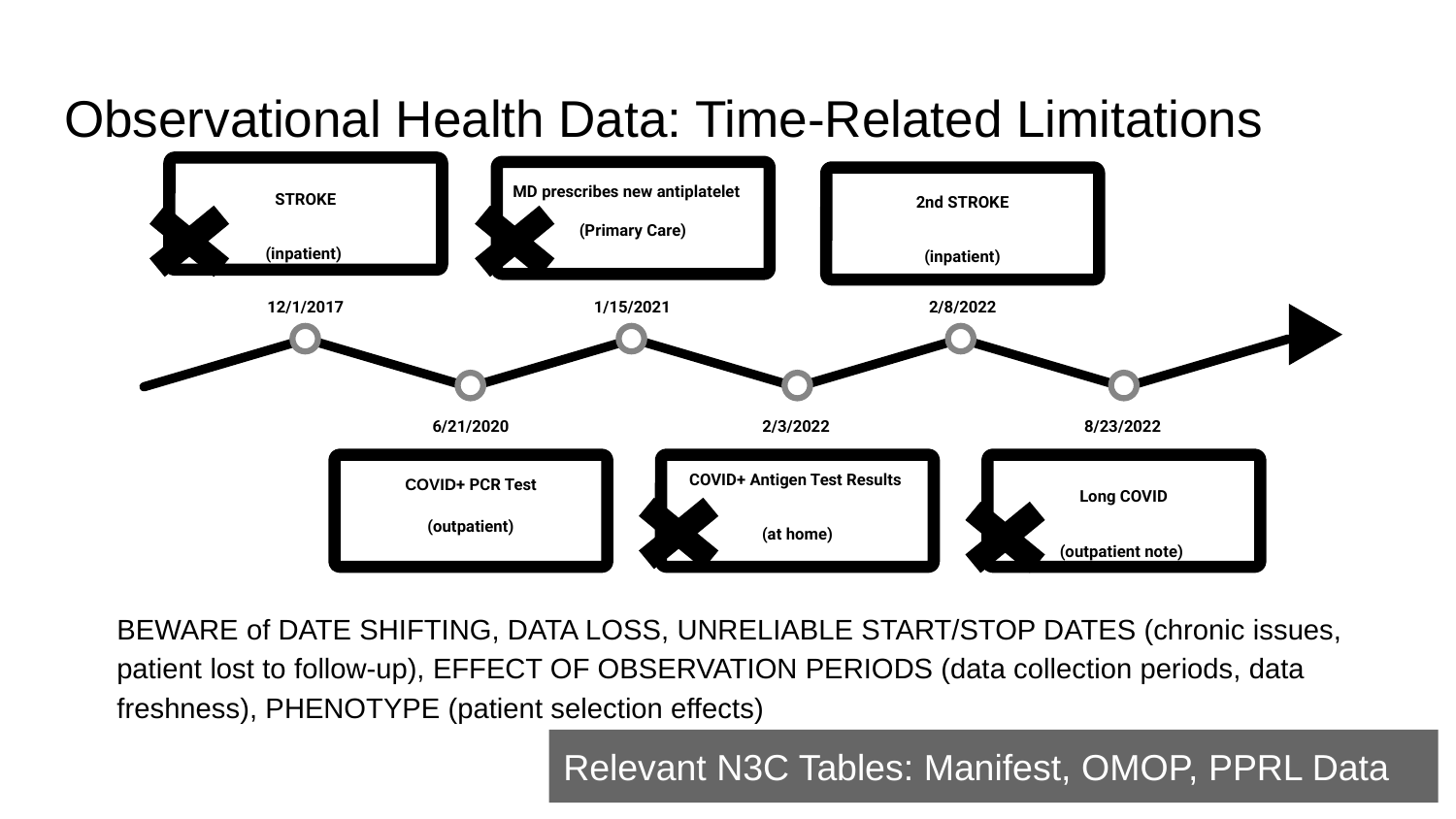

# Observational Health Data: Time-Related Limitations

STROKE
(inpatient)

12/1/2017

MD prescribes new antiplatelet

(Primary Care)

2nd STROKE
(inpatient)

1/15/2021

2/8/2022

6/21/2020

2/3/2022

8/23/2022

COVID+ PCR Test

(outpatient)

COVID+ Antigen Test Results
(at home)

Long COVID
(outpatient note)

BEWARE of DATE SHIFTING, DATA LOSS, UNRELIABLE START/STOP DATES (chronic issues, patient lost to follow-up), EFFECT OF OBSERVATION PERIODS (data collection periods, data freshness), PHENOTYPE (patient selection effects)

Relevant N3C Tables: Manifest, OMOP, PPRL Data